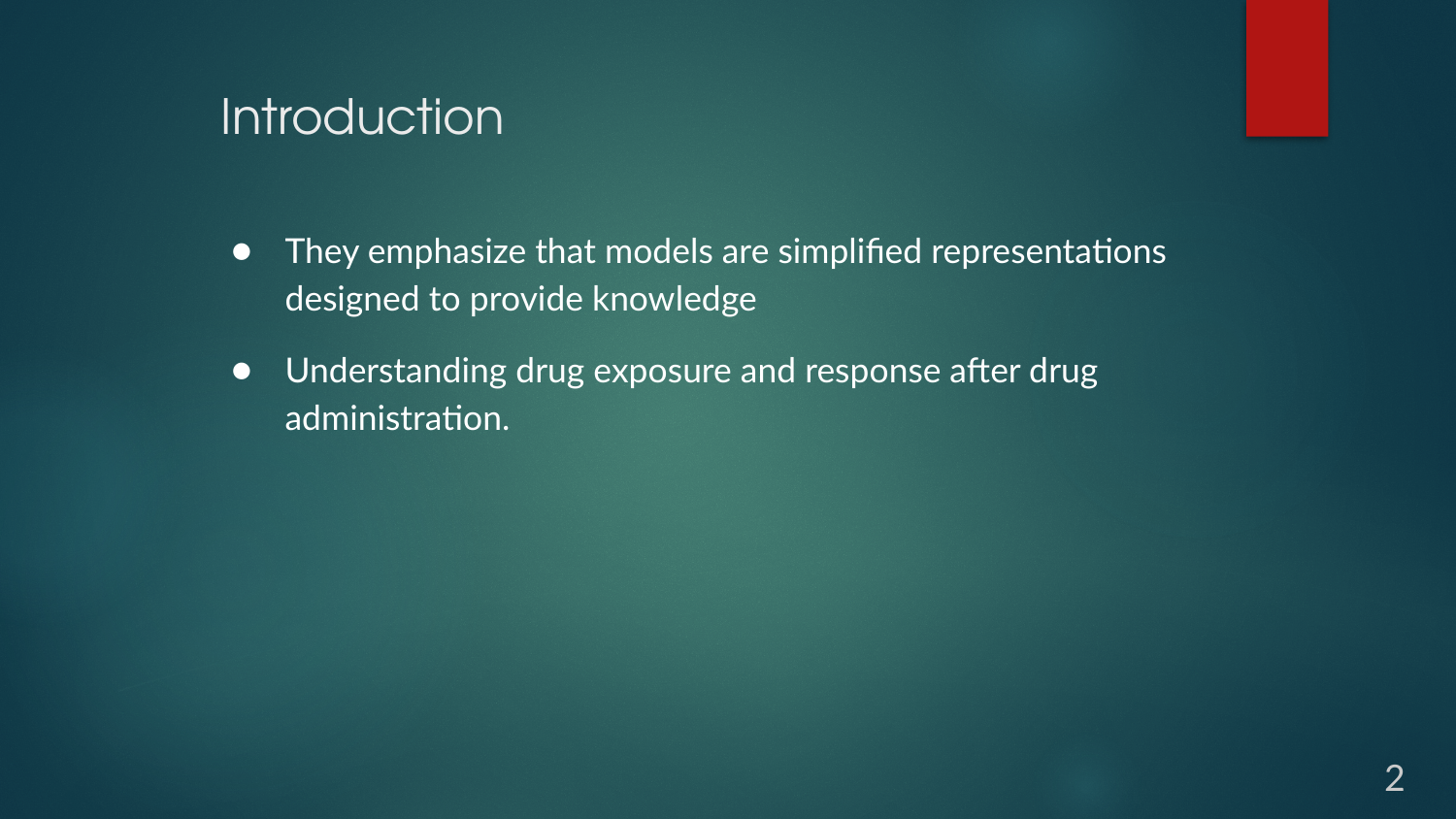

# Introduction

They emphasize that models are simplified representations designed to provide knowledge
Understanding drug exposure and response after drug administration.

2